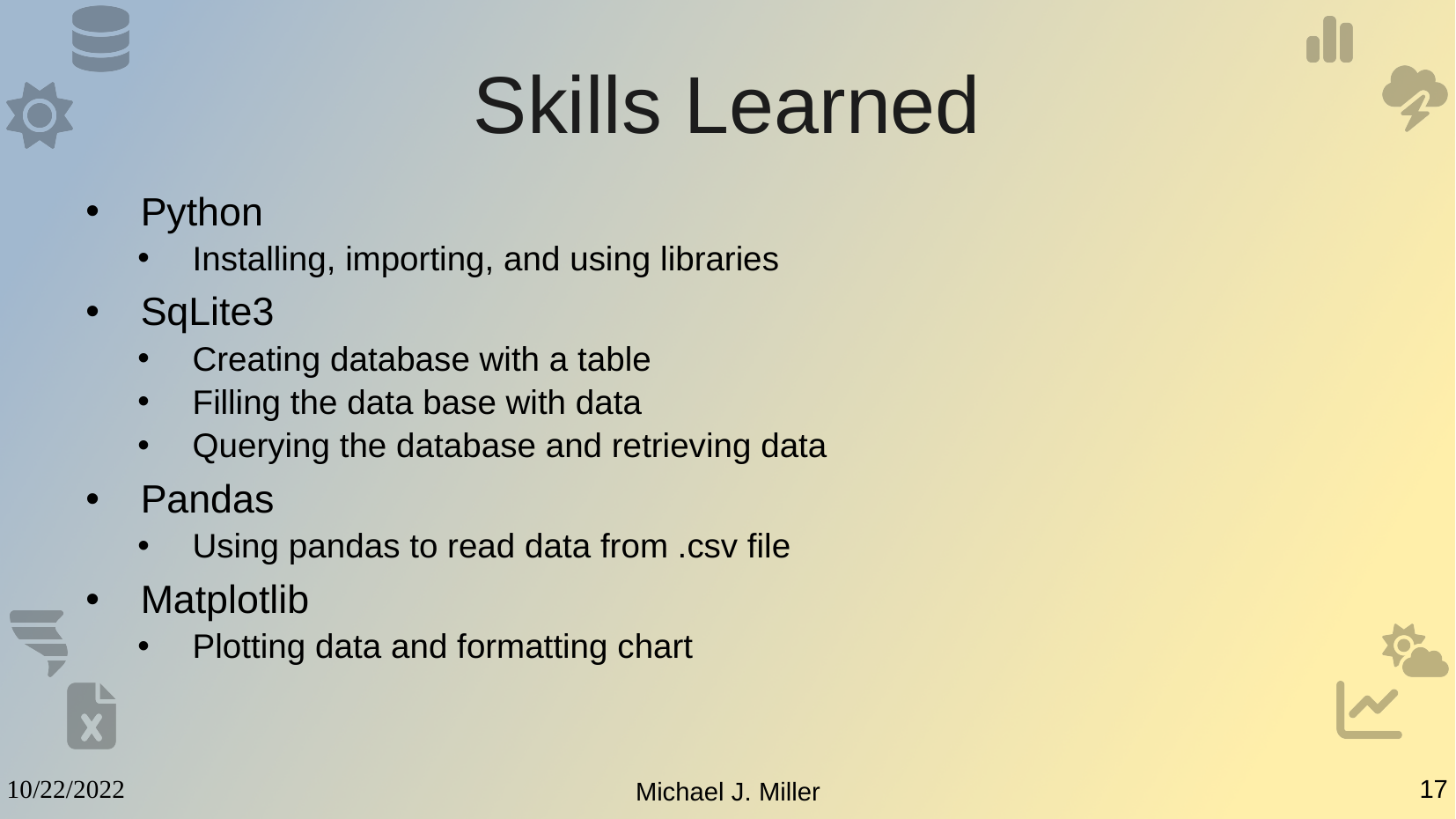

# Skills Learned
Python
Installing, importing, and using libraries
SqLite3
Creating database with a table
Filling the data base with data
Querying the database and retrieving data
Pandas
Using pandas to read data from .csv file
Matplotlib
Plotting data and formatting chart

10/22/2022
17
Michael J. Miller